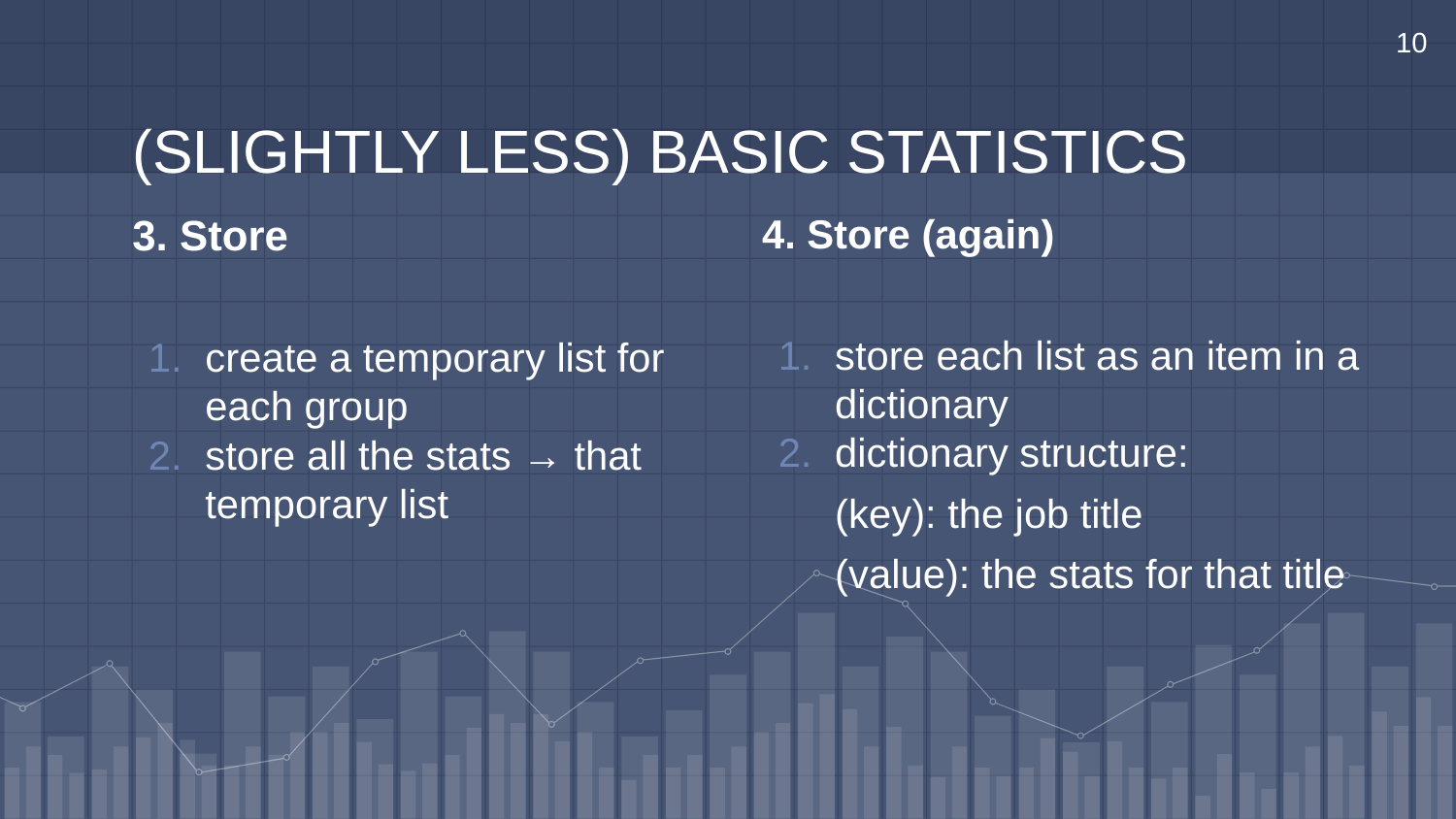

10
# (SLIGHTLY LESS) BASIC STATISTICS
4. Store (again)

store each list as an item in a dictionary
dictionary structure:
(key): the job title
(value): the stats for that title
3. Store

create a temporary list for each group
store all the stats → that temporary list